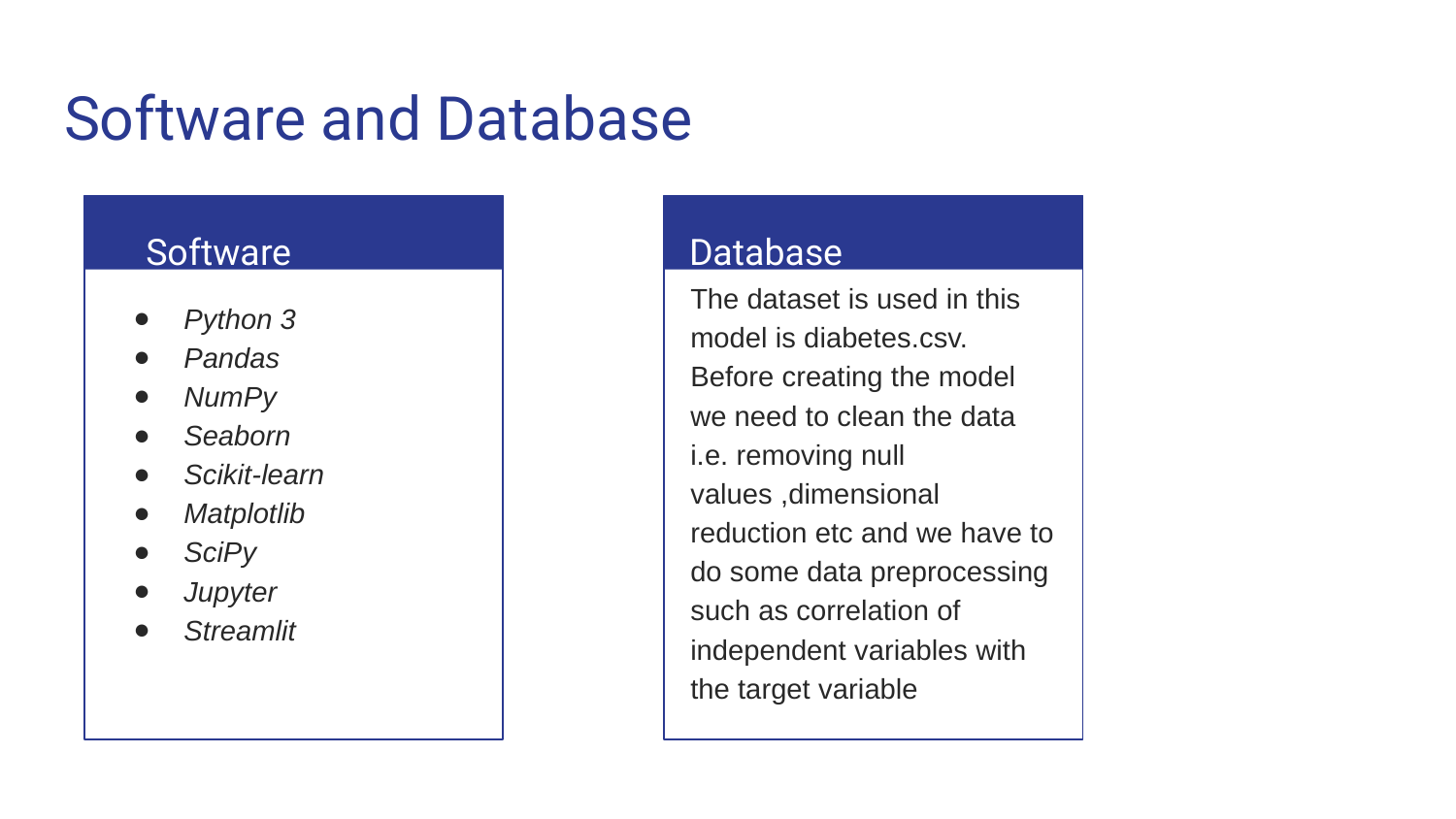

# Software and Database

Database
Software
The dataset is used in this model is diabetes.csv. Before creating the model we need to clean the data i.e. removing null values ,dimensional reduction etc and we have to do some data preprocessing such as correlation of independent variables with the target variable
Python 3
Pandas
NumPy
Seaborn
Scikit-learn
Matplotlib
SciPy
Jupyter
Streamlit